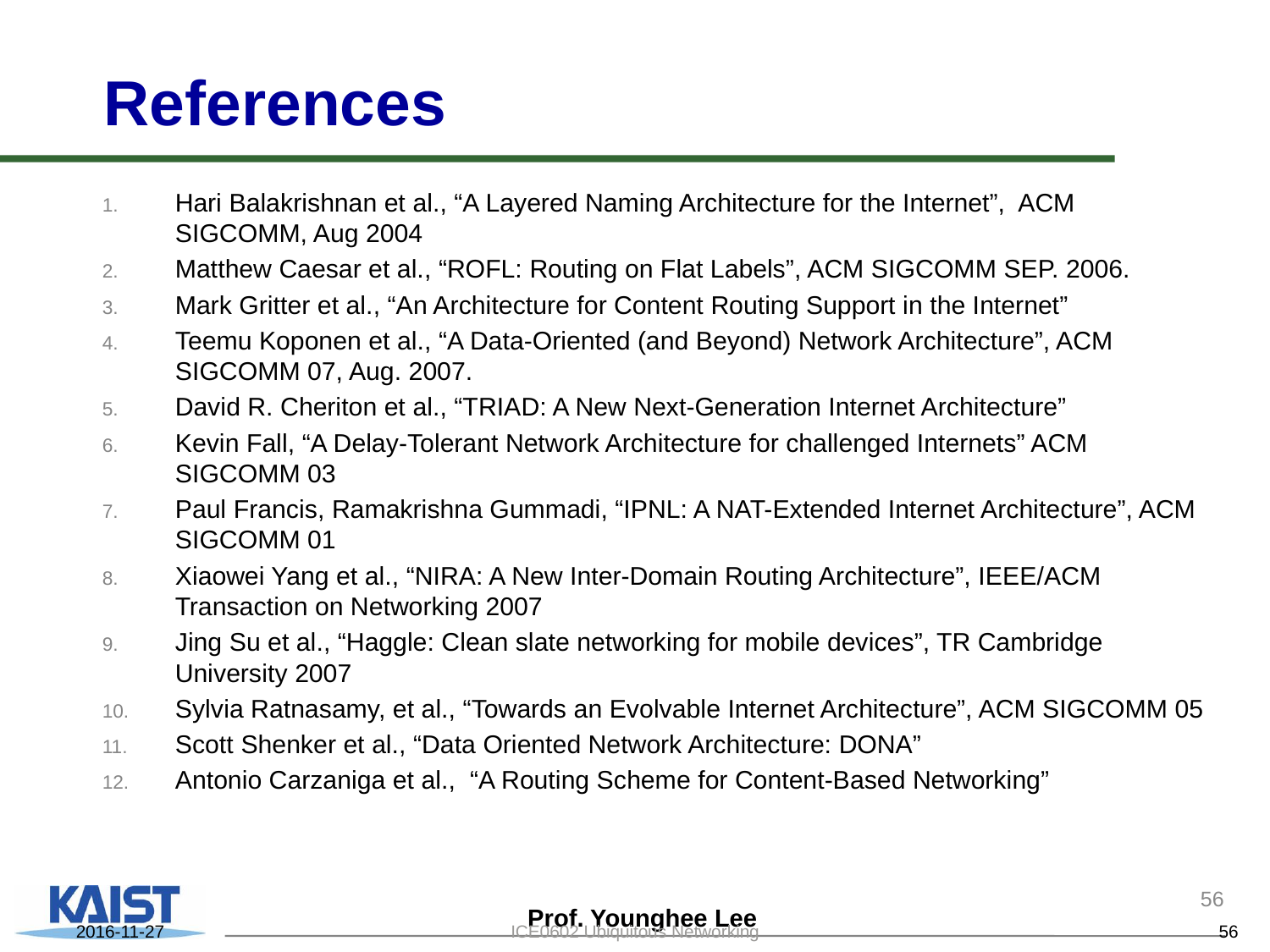

References
Hari Balakrishnan et al., “A Layered Naming Architecture for the Internet”,  ACM SIGCOMM, Aug 2004
Matthew Caesar et al., “ROFL: Routing on Flat Labels”, ACM SIGCOMM SEP. 2006.
Mark Gritter et al., “An Architecture for Content Routing Support in the Internet”
Teemu Koponen et al., “A Data-Oriented (and Beyond) Network Architecture”, ACM SIGCOMM 07, Aug. 2007.
David R. Cheriton et al., “TRIAD: A New Next-Generation Internet Architecture”
Kevin Fall, “A Delay-Tolerant Network Architecture for challenged Internets” ACM SIGCOMM 03
Paul Francis, Ramakrishna Gummadi, “IPNL: A NAT-Extended Internet Architecture”, ACM SIGCOMM 01
Xiaowei Yang et al., “NIRA: A New Inter-Domain Routing Architecture”, IEEE/ACM Transaction on Networking 2007
Jing Su et al., “Haggle: Clean slate networking for mobile devices”, TR Cambridge University 2007
Sylvia Ratnasamy, et al., “Towards an Evolvable Internet Architecture”, ACM SIGCOMM 05
Scott Shenker et al., “Data Oriented Network Architecture: DONA”
Antonio Carzaniga et al.,  “A Routing Scheme for Content-Based Networking”
56
2016-11-27
ICE0602 Ubiquitous Networking
56